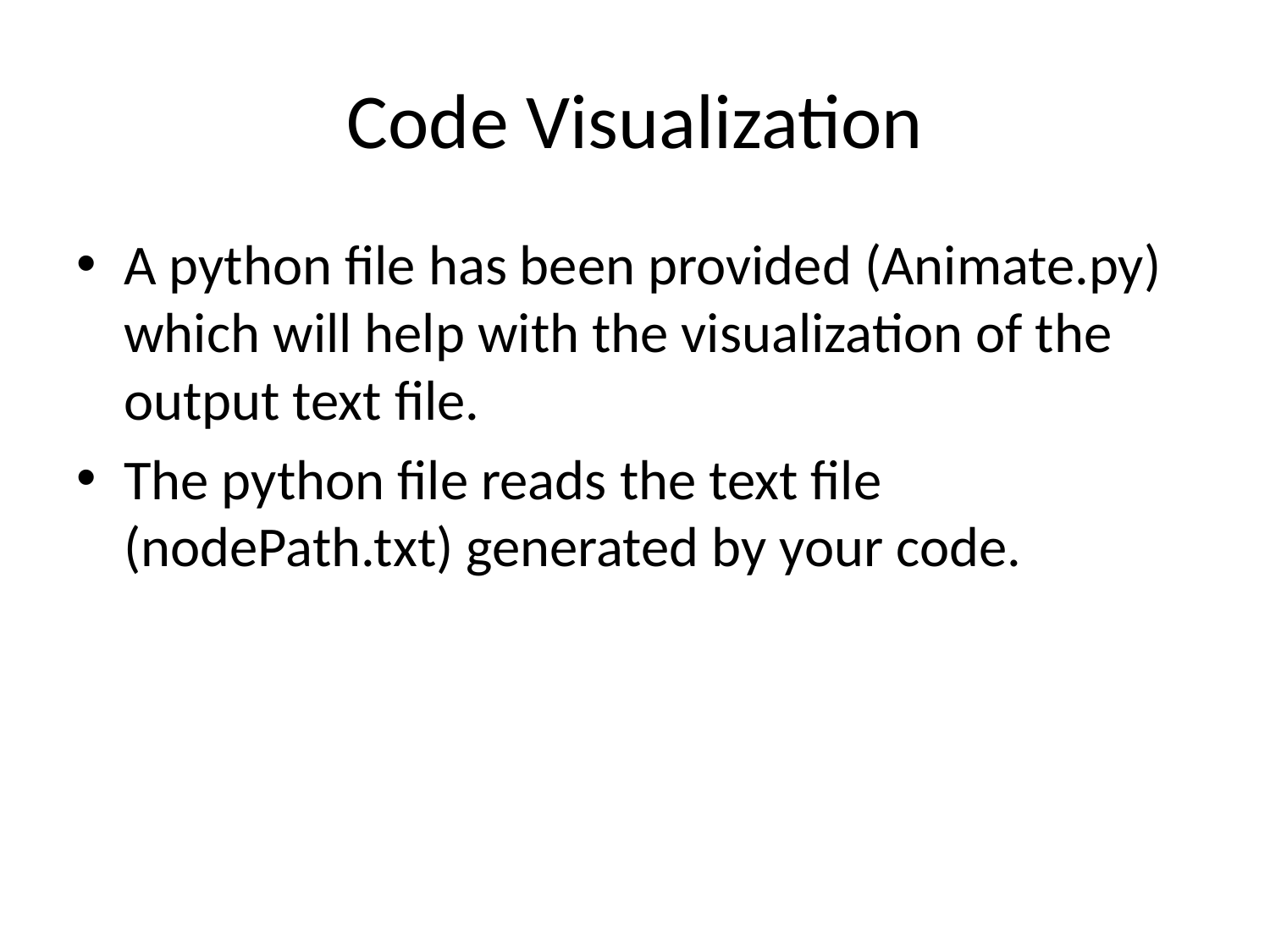

# Code Visualization
A python file has been provided (Animate.py) which will help with the visualization of the output text file.
The python file reads the text file (nodePath.txt) generated by your code.